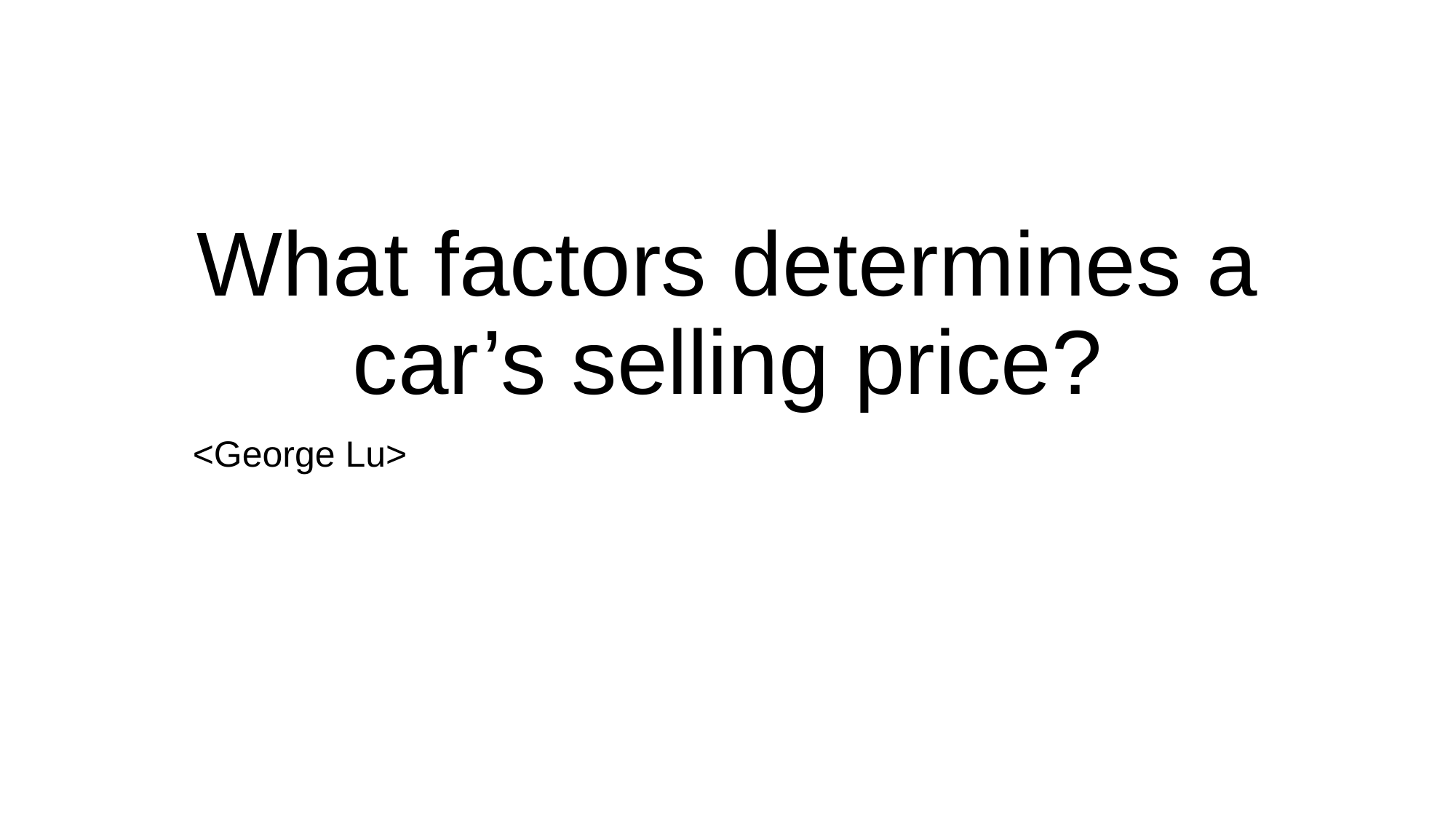

What factors determines a car’s selling price?
<George Lu>